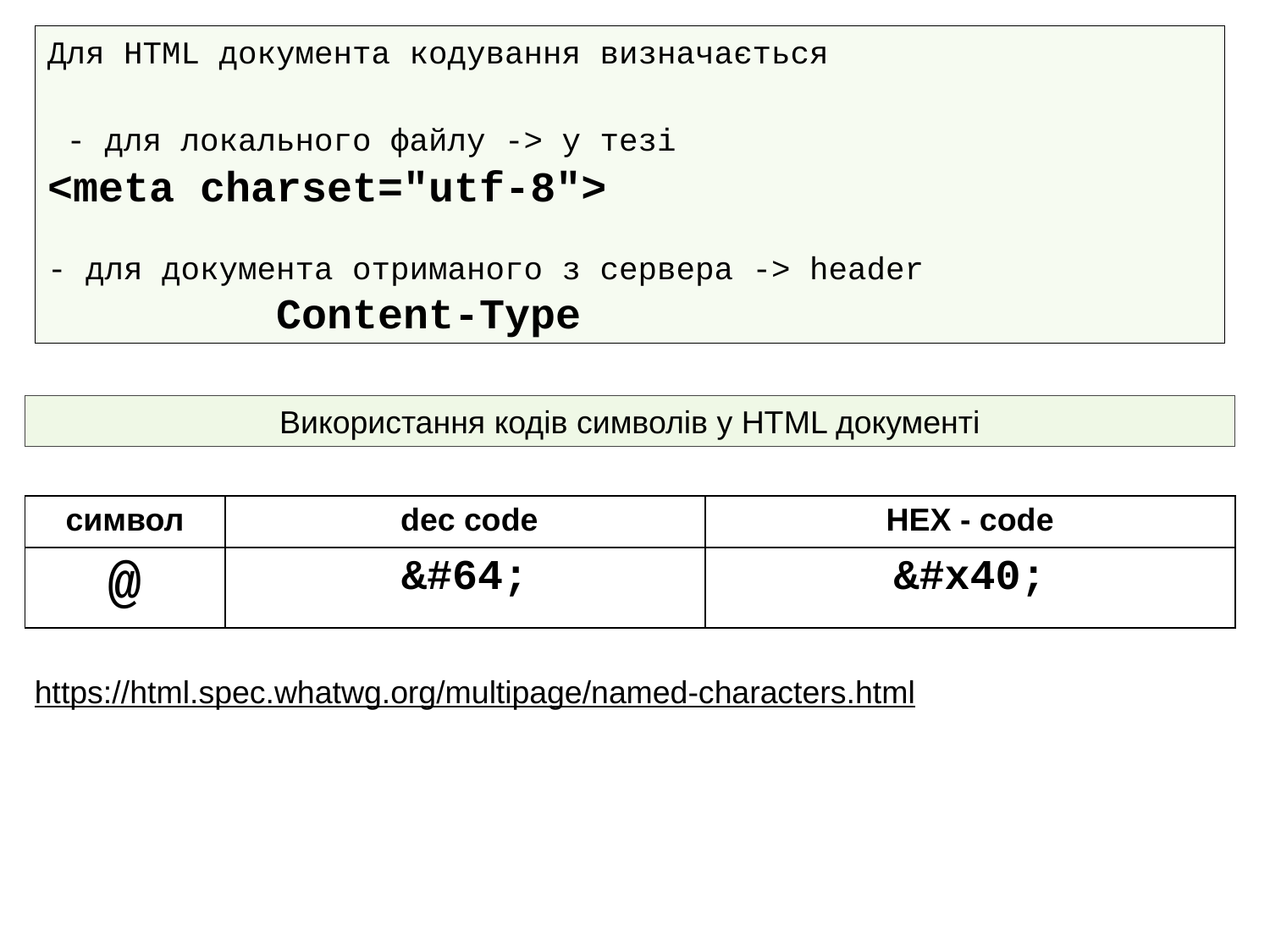

Для HTML документа кодування визначається

 - для локального файлу -> у тезі
<meta charset="utf-8">

- для документа отриманого з сервера -> header
            Content-Type
Використання кодів символів у HTML документі
| символ | dec code | HEX - code |
| --- | --- | --- |
| @ | &#64; | &#x40; |
https://html.spec.whatwg.org/multipage/named-characters.html